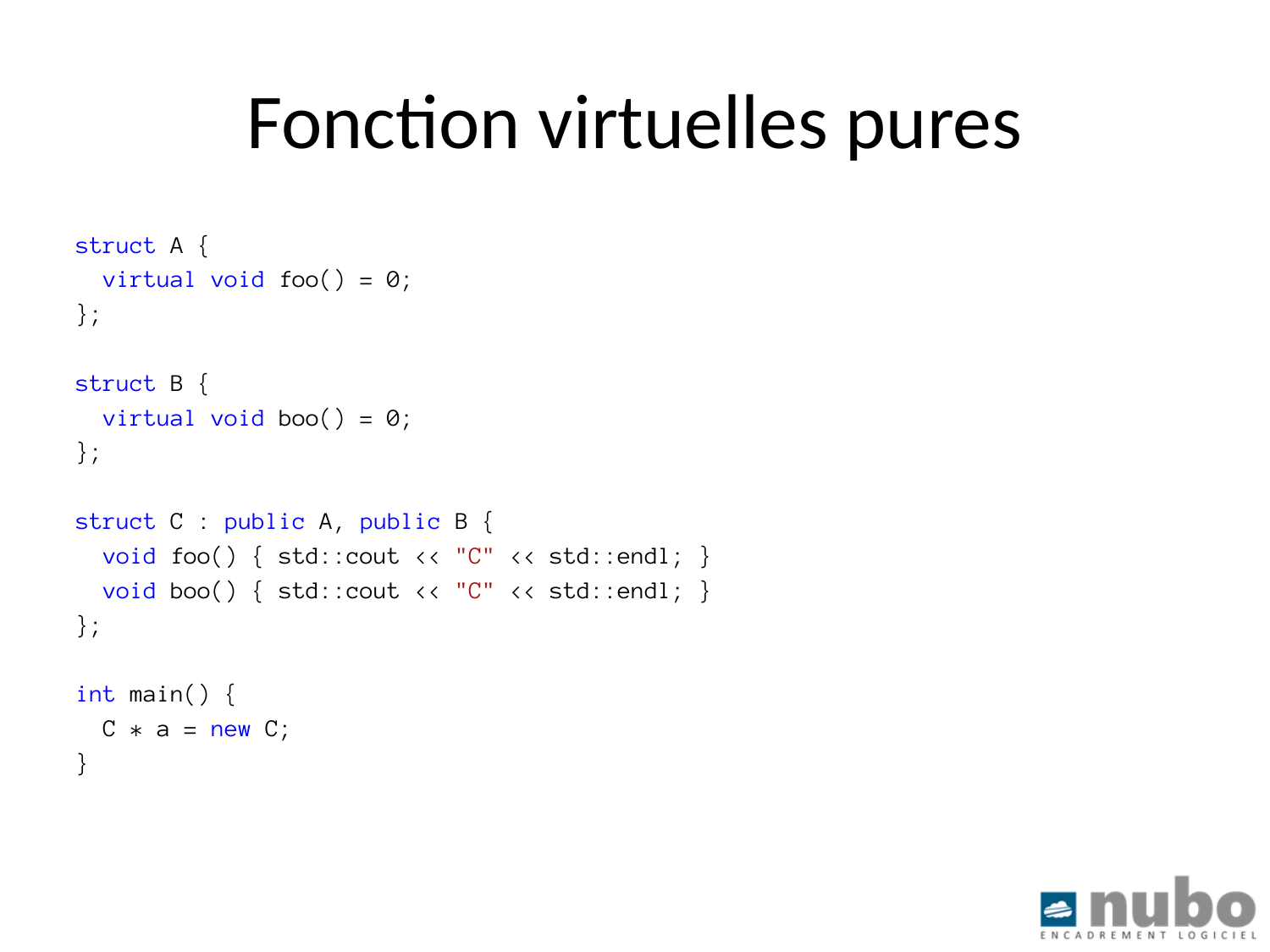

# Fonction virtuelles pures
struct A {
  virtual void foo() = 0;
};

struct B {
  virtual void boo() = 0;
};

struct C : public A, public B {
  void foo() { std::cout << "C" << std::endl; }
  void boo() { std::cout << "C" << std::endl; }
};

int main() {
  C * a = new C;
}